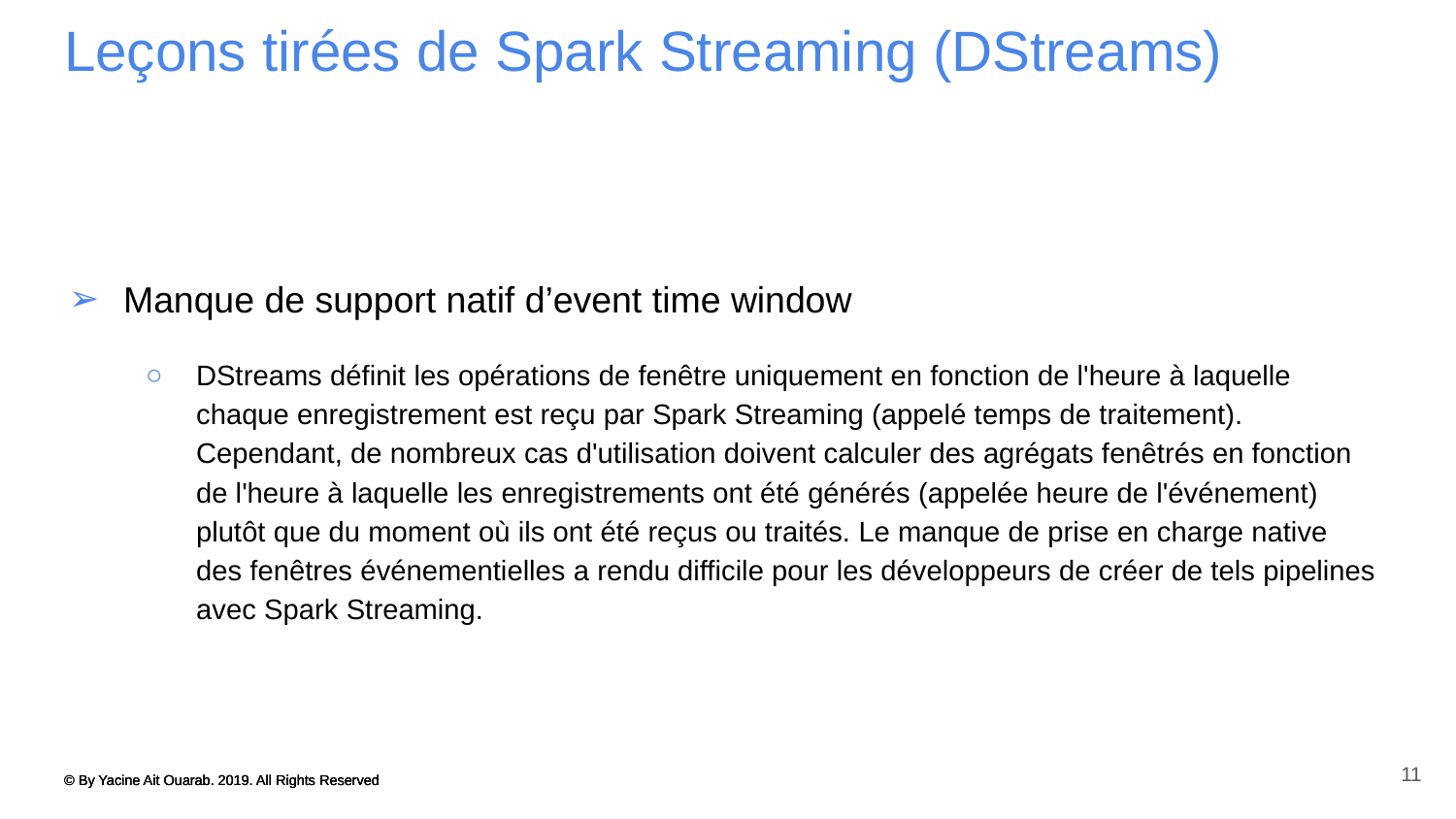

# Leçons tirées de Spark Streaming (DStreams)

Manque de support natif d’event time window
DStreams définit les opérations de fenêtre uniquement en fonction de l'heure à laquelle chaque enregistrement est reçu par Spark Streaming (appelé temps de traitement). Cependant, de nombreux cas d'utilisation doivent calculer des agrégats fenêtrés en fonction de l'heure à laquelle les enregistrements ont été générés (appelée heure de l'événement) plutôt que du moment où ils ont été reçus ou traités. Le manque de prise en charge native des fenêtres événementielles a rendu difficile pour les développeurs de créer de tels pipelines avec Spark Streaming.
11